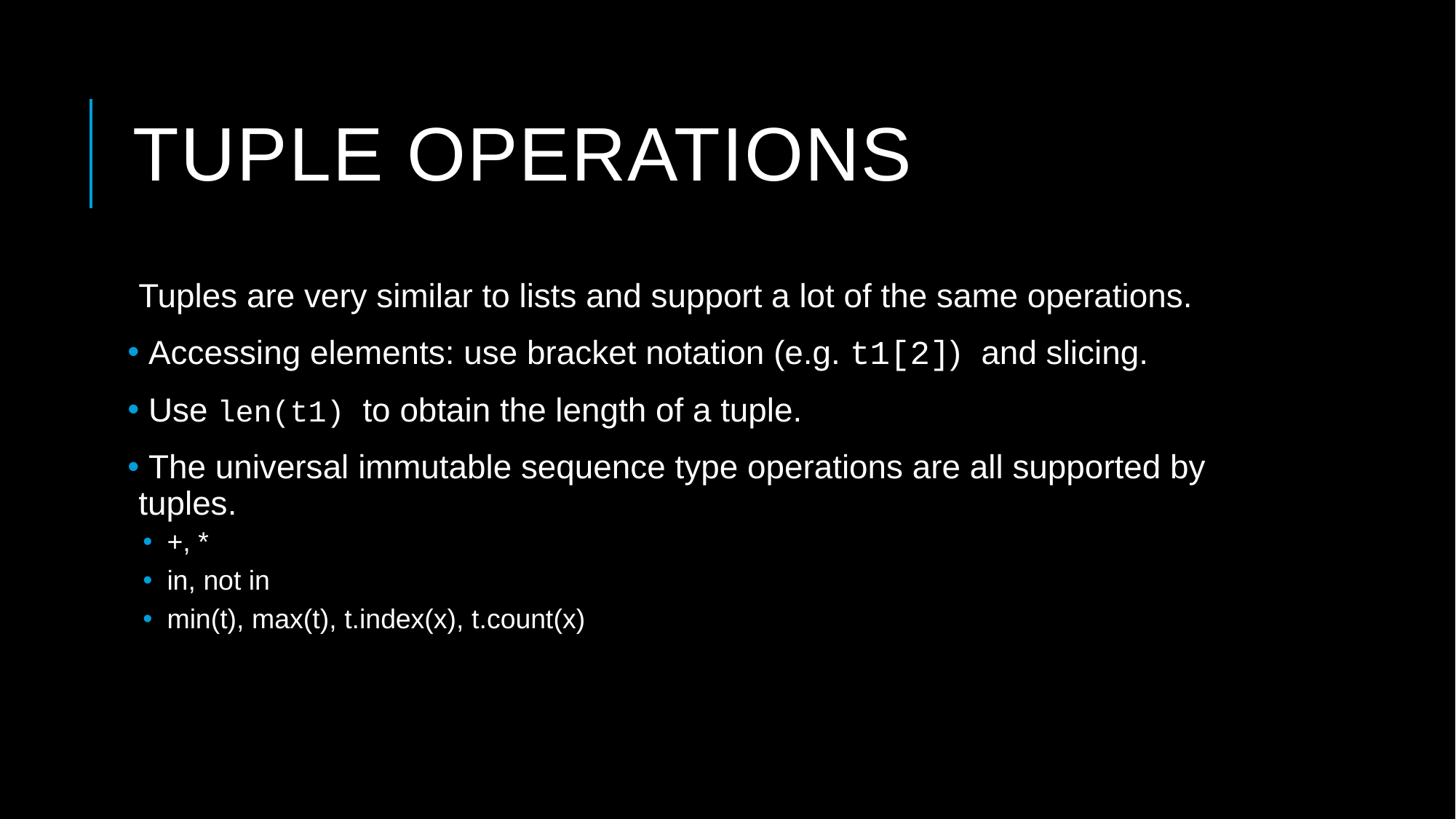

# Tuple operations
Tuples are very similar to lists and support a lot of the same operations.
 Accessing elements: use bracket notation (e.g. t1[2]) and slicing.
 Use len(t1) to obtain the length of a tuple.
 The universal immutable sequence type operations are all supported by tuples.
 +, *
 in, not in
 min(t), max(t), t.index(x), t.count(x)